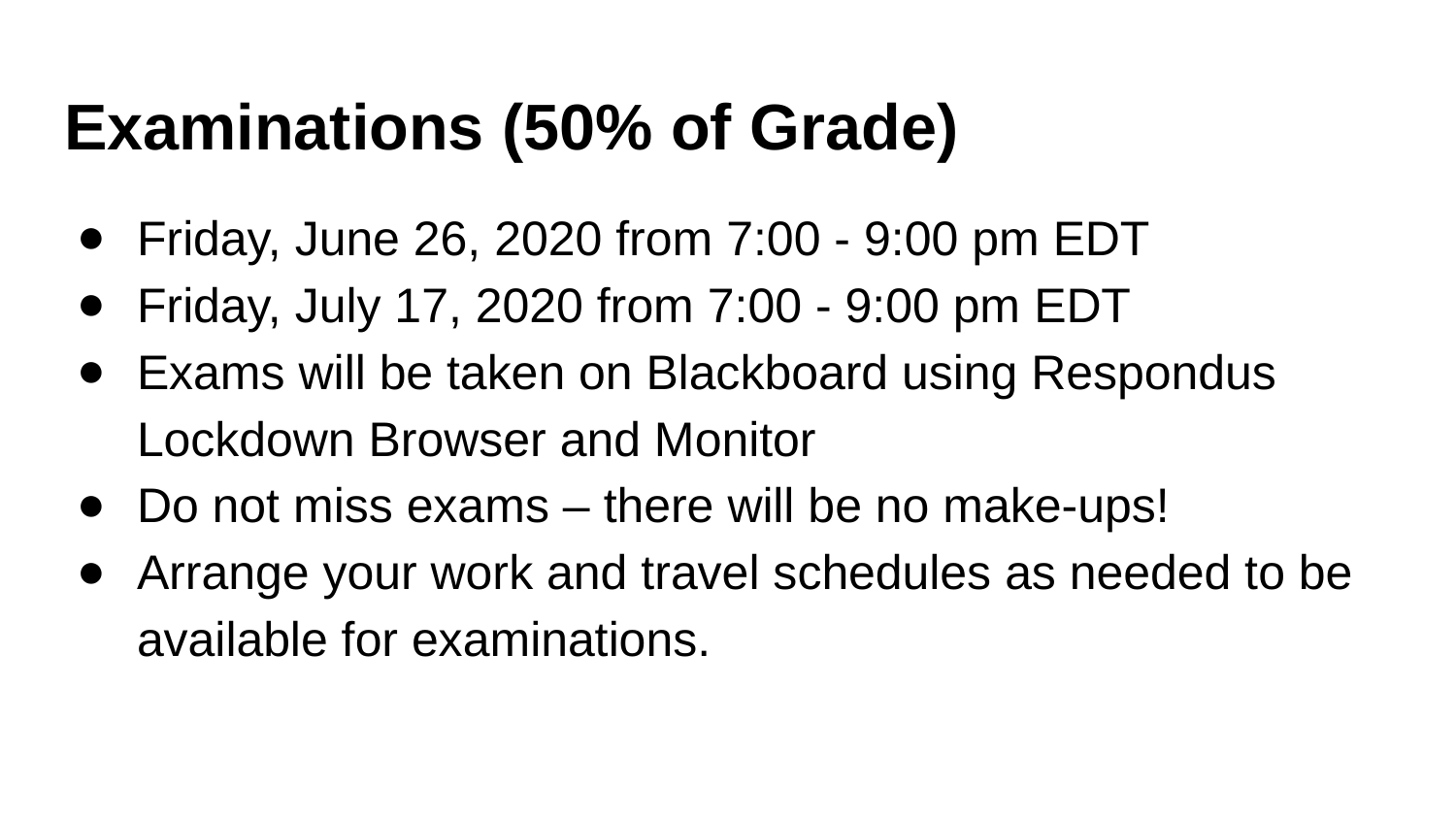

# Examinations (50% of Grade)
Friday, June 26, 2020 from 7:00 - 9:00 pm EDT
Friday, July 17, 2020 from 7:00 - 9:00 pm EDT
Exams will be taken on Blackboard using Respondus Lockdown Browser and Monitor
Do not miss exams – there will be no make-ups!
Arrange your work and travel schedules as needed to be available for examinations.